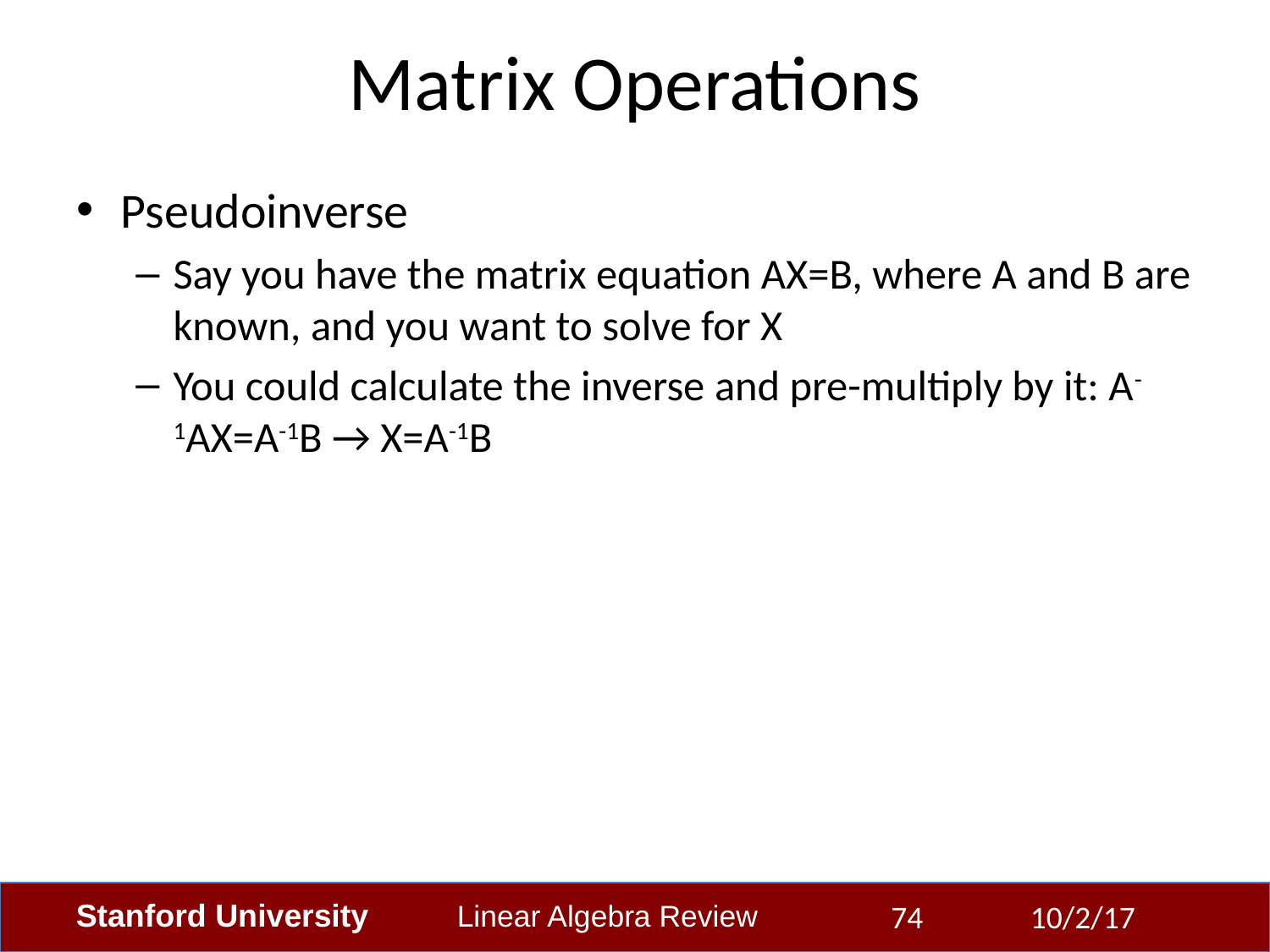

Matrix Operations
Pseudoinverse
Say you have the matrix equation AX=B, where A and B are known, and you want to solve for X
You could calculate the inverse and pre-multiply by it: A-1AX=A-1B → X=A-1B
74
10/2/17